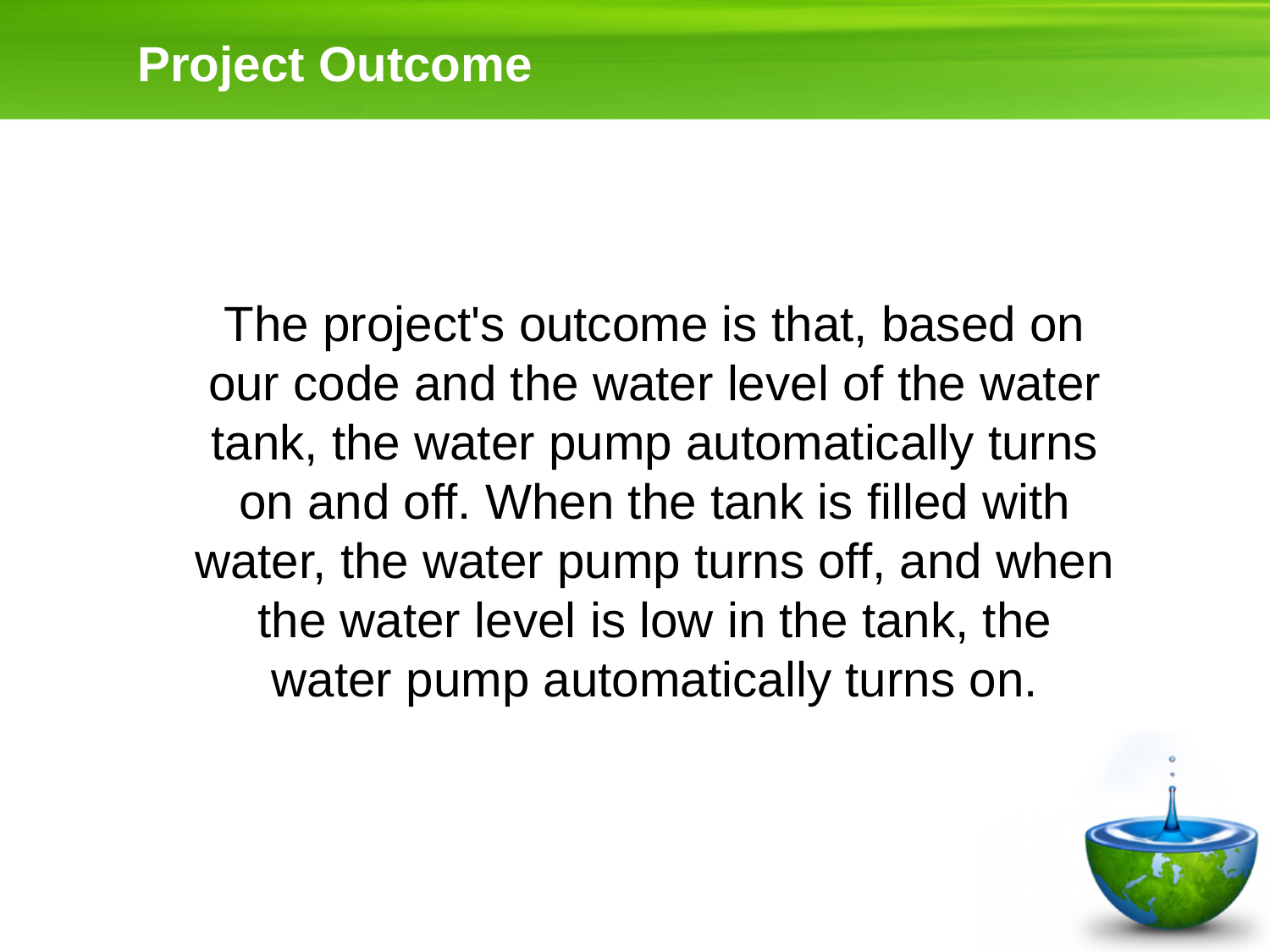

Project Outcome
The project's outcome is that, based on our code and the water level of the water tank, the water pump automatically turns on and off. When the tank is filled with water, the water pump turns off, and when the water level is low in the tank, the water pump automatically turns on.